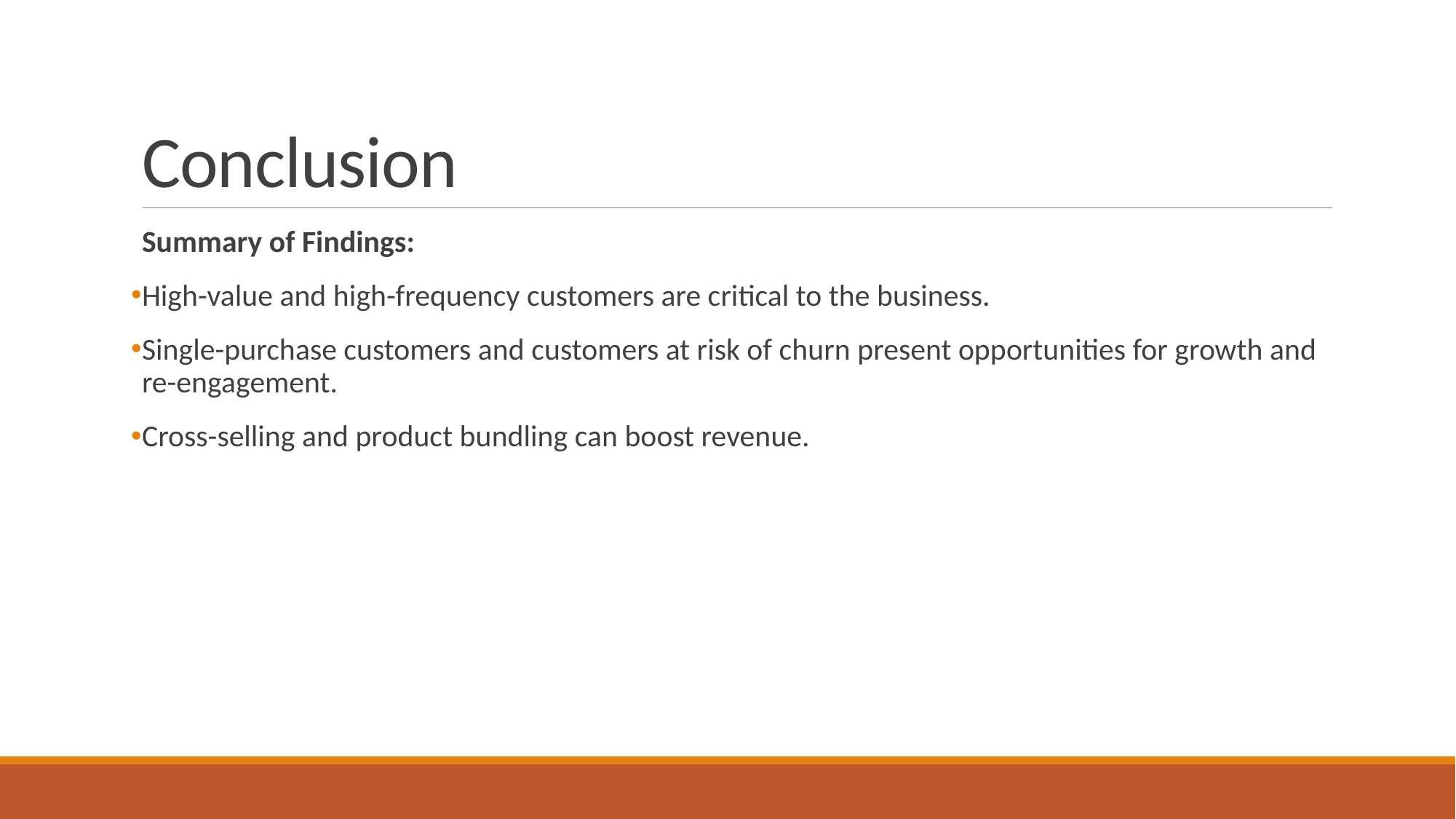

# Conclusion
Summary of Findings:
High-value and high-frequency customers are critical to the business.
Single-purchase customers and customers at risk of churn present opportunities for growth and re-engagement.
Cross-selling and product bundling can boost revenue.